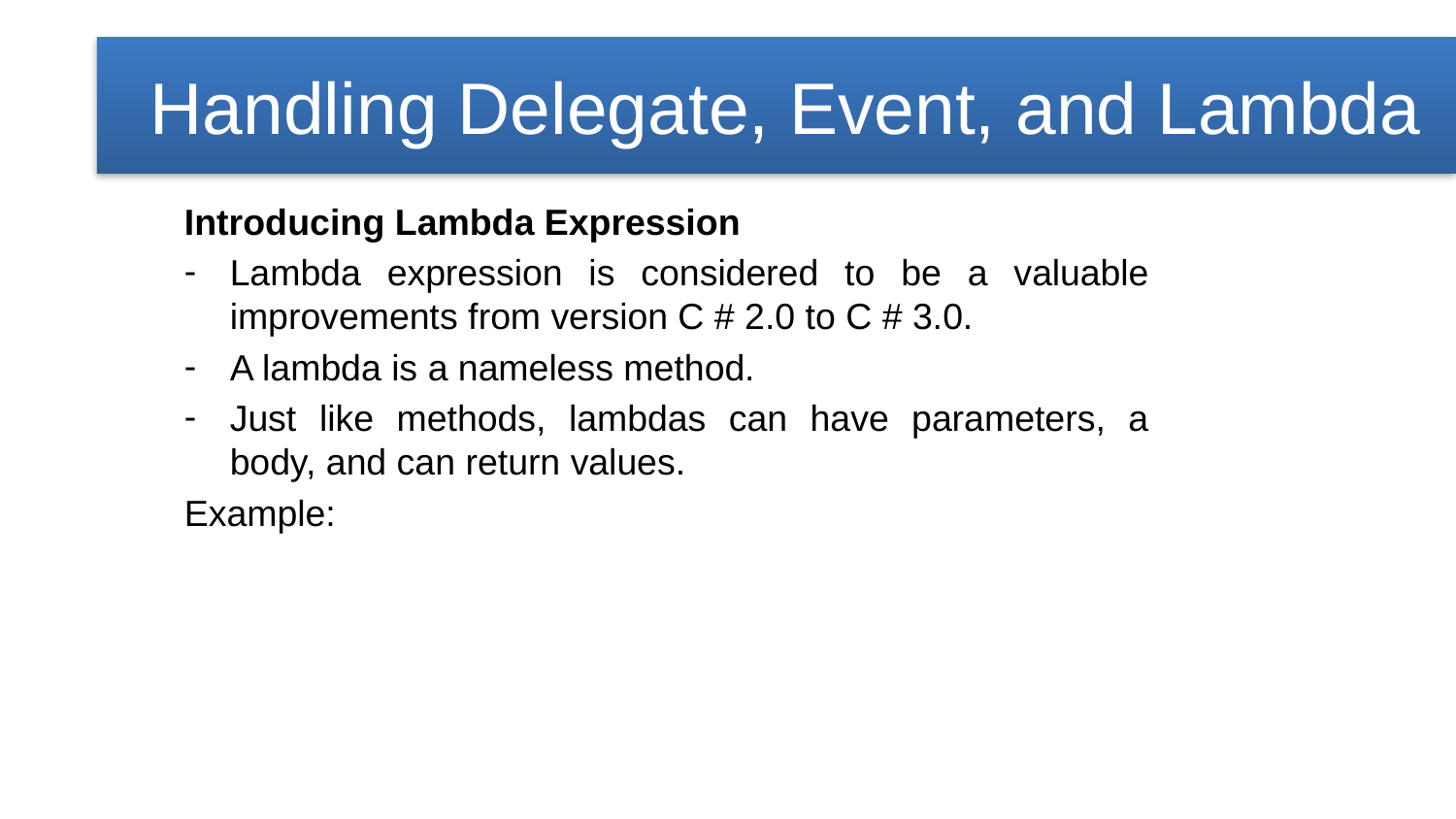

Handling Delegate, Event, and Lambda
Introducing Lambda Expression
Lambda expression is considered to be a valuable improvements from version C # 2.0 to C # 3.0.
A lambda is a nameless method.
Just like methods, lambdas can have parameters, a body, and can return values.
Example: